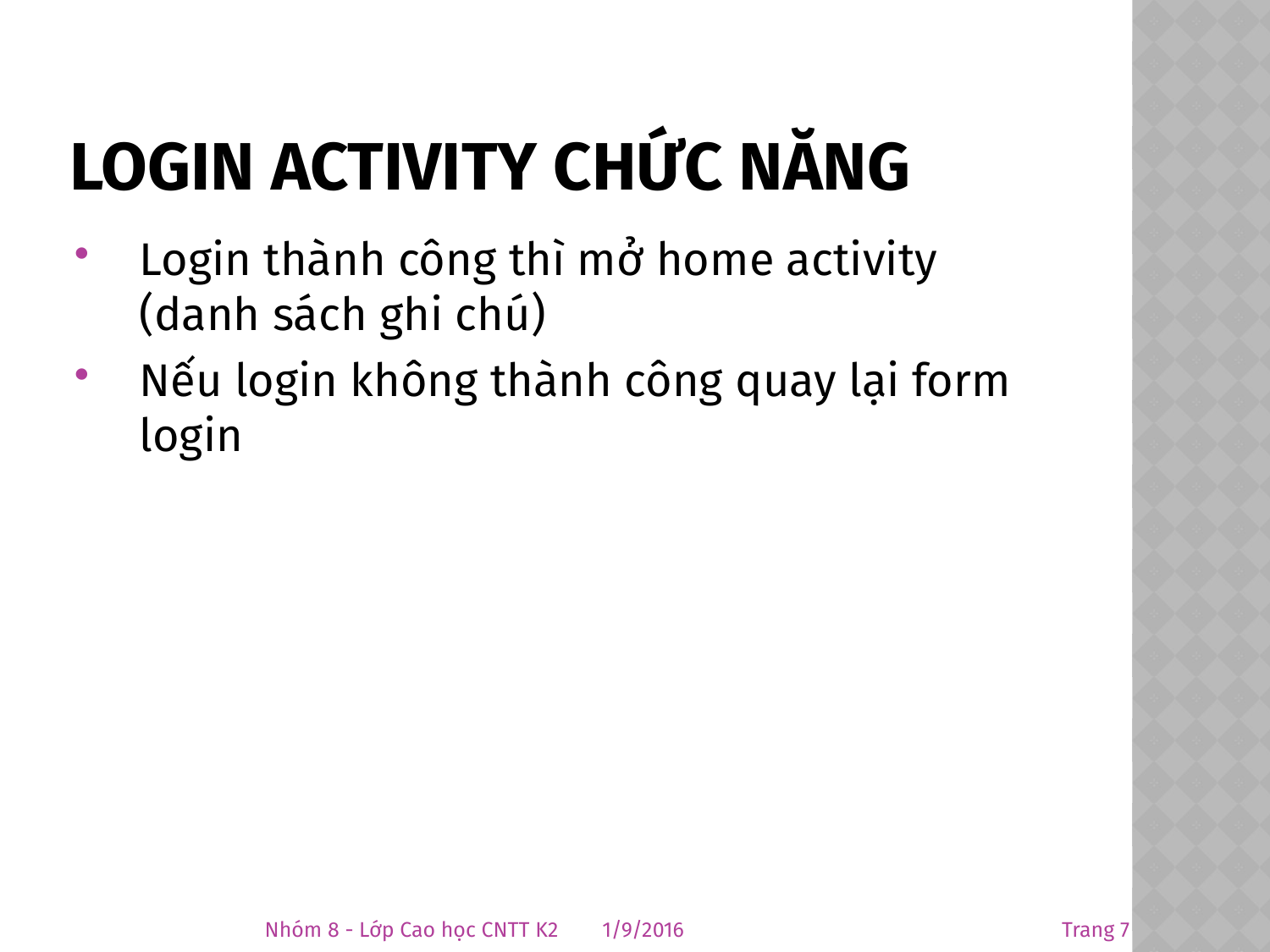

# Login activity chức năng
Login thành công thì mở home activity (danh sách ghi chú)
Nếu login không thành công quay lại form login
7
Nhóm 8 - Lớp Cao học CNTT K2
1/9/2016